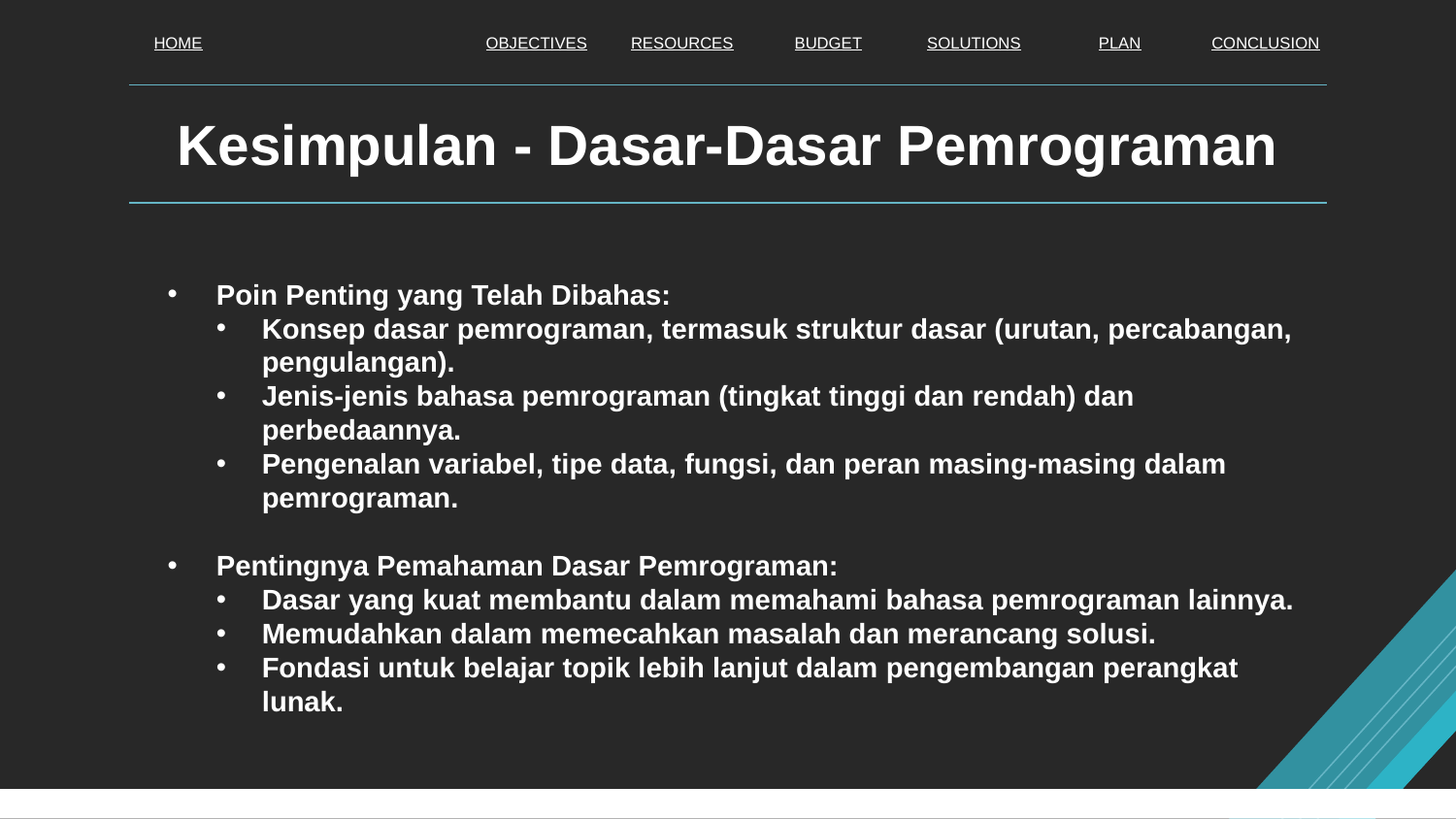

HOME
OBJECTIVES
RESOURCES
BUDGET
SOLUTIONS
PLAN
CONCLUSION
# Kesimpulan - Dasar-Dasar Pemrograman

Poin Penting yang Telah Dibahas:
Konsep dasar pemrograman, termasuk struktur dasar (urutan, percabangan, pengulangan).
Jenis-jenis bahasa pemrograman (tingkat tinggi dan rendah) dan perbedaannya.
Pengenalan variabel, tipe data, fungsi, dan peran masing-masing dalam pemrograman.

Pentingnya Pemahaman Dasar Pemrograman:
Dasar yang kuat membantu dalam memahami bahasa pemrograman lainnya.
Memudahkan dalam memecahkan masalah dan merancang solusi.
Fondasi untuk belajar topik lebih lanjut dalam pengembangan perangkat lunak.